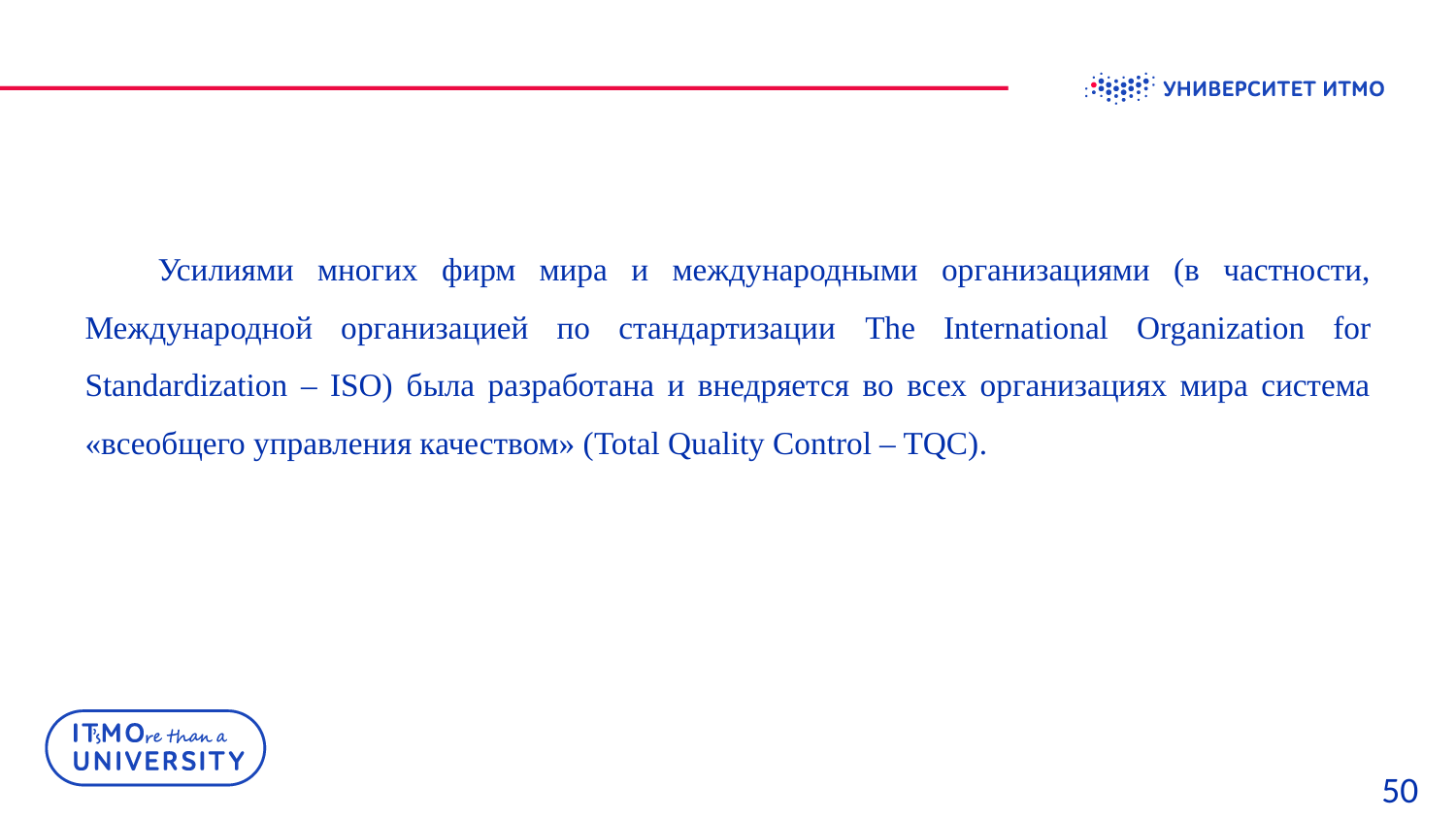

Усилиями многих фирм мира и международными организациями (в частности, Международной организацией по стандартизации The International Organization for Standardization – ISO) была разработана и внедряется во всех организациях мира система «всеобщего управления качеством» (Total Quality Control – TQC).

50